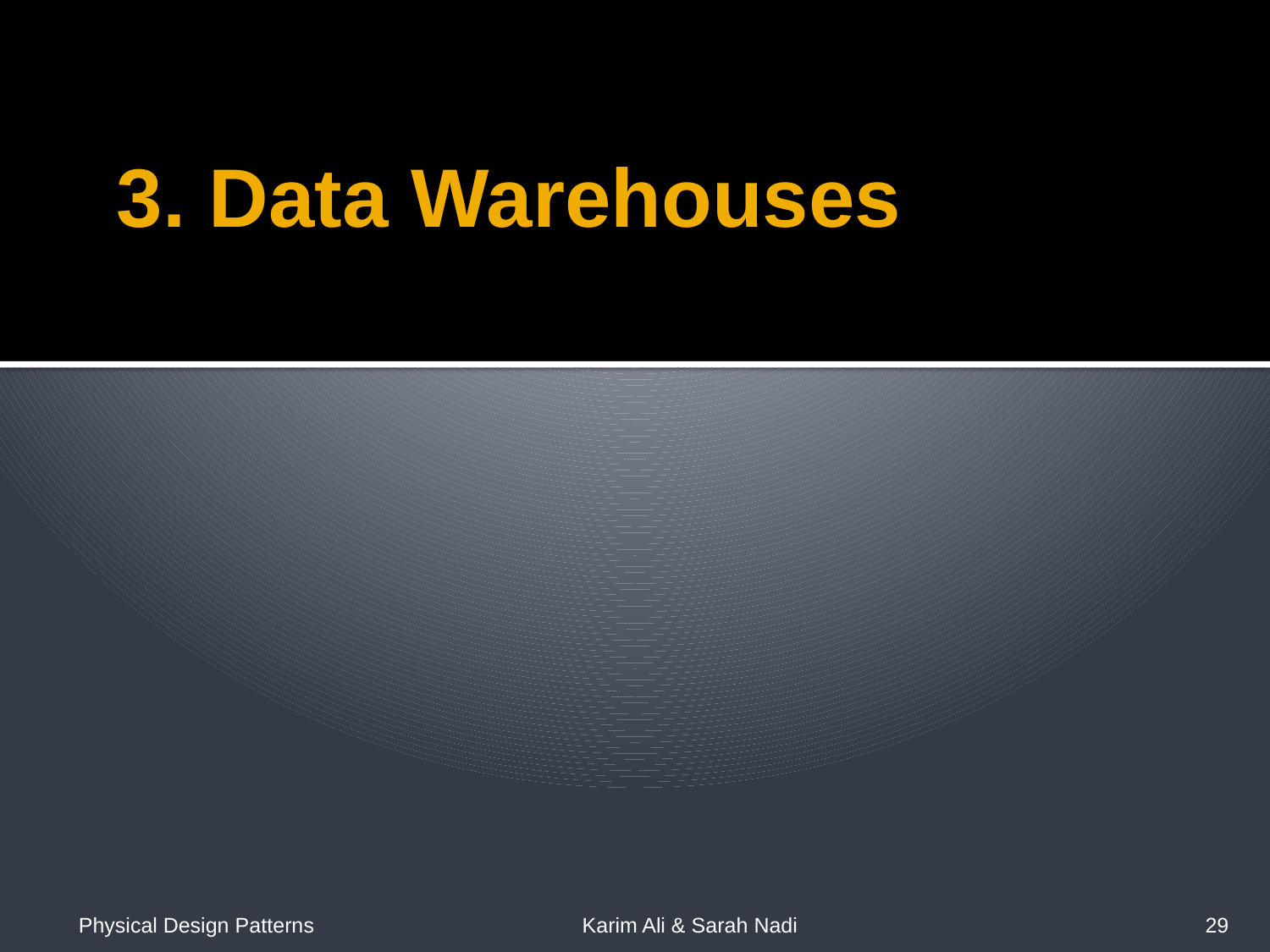

# 3. Data Warehouses

Physical Design Patterns
Karim Ali & Sarah Nadi
29